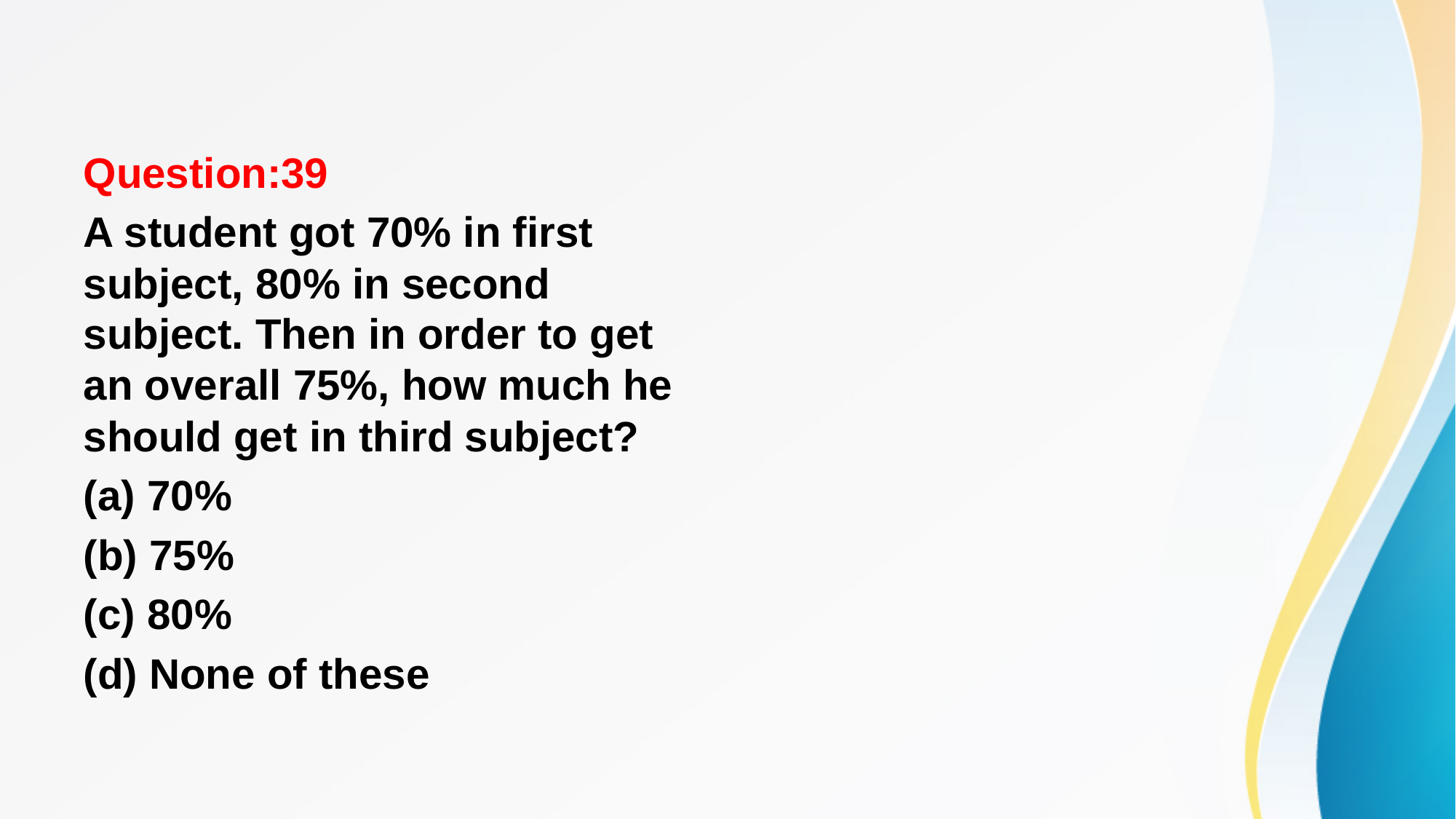

#
Question:39
A student got 70% in first subject, 80% in second subject. Then in order to get an overall 75%, how much he should get in third subject?
(a) 70%
(b) 75%
(c) 80%
(d) None of these